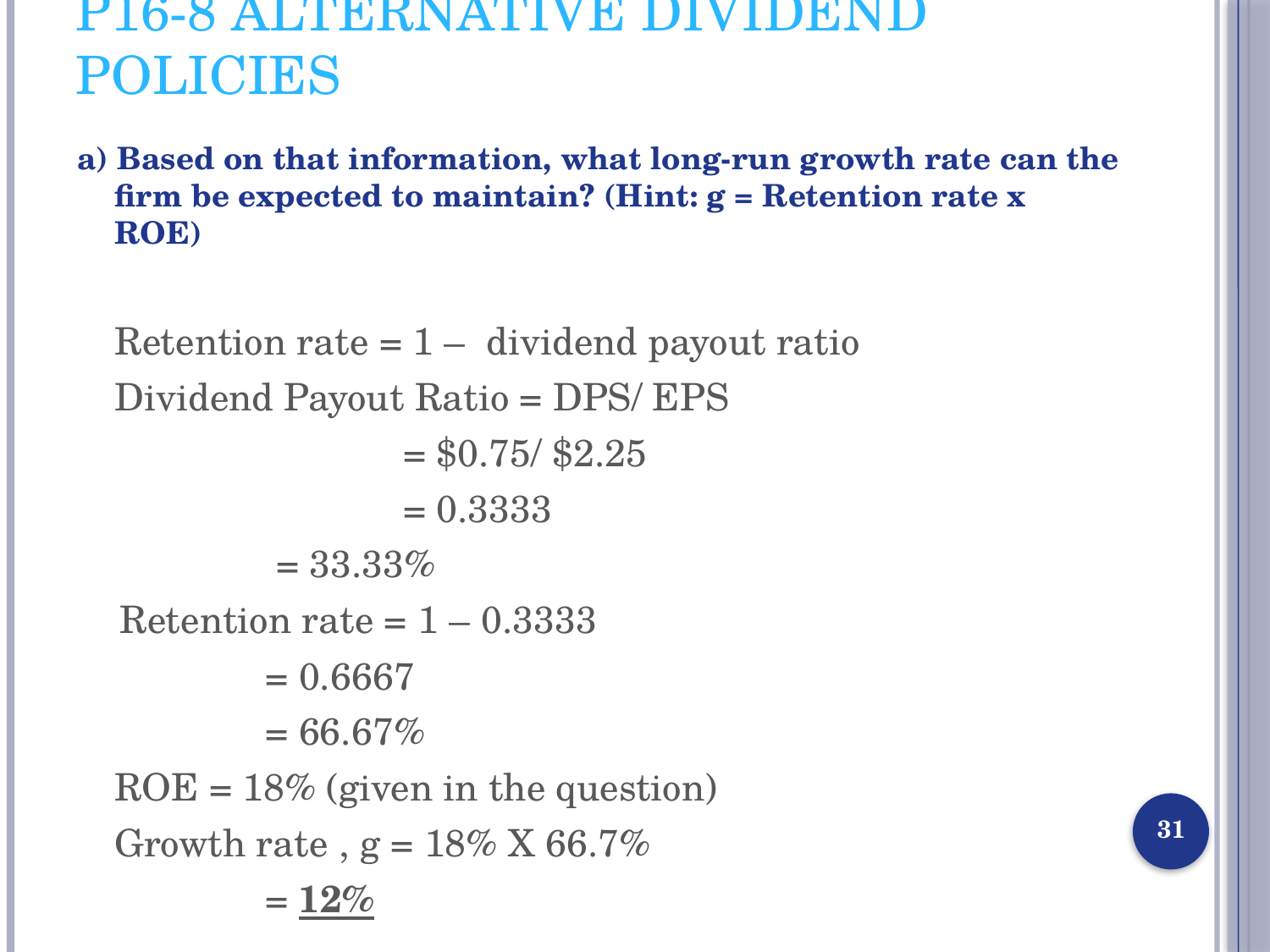

# P16-8 Alternative dividend policies
a) Based on that information, what long-run growth rate can the firm be expected to maintain? (Hint: g = Retention rate x ROE)

	Retention rate = 1 –  dividend payout ratio
	Dividend Payout Ratio = DPS/ EPS
		                   = $0.75/ $2.25
		                   = 0.3333
			       = 33.33%
    Retention rate = 1 – 0.3333
		      = 0.6667
		      = 66.67%
	ROE = 18% (given in the question)
	Growth rate , g = 18% X 66.7%
		      = 12%

31